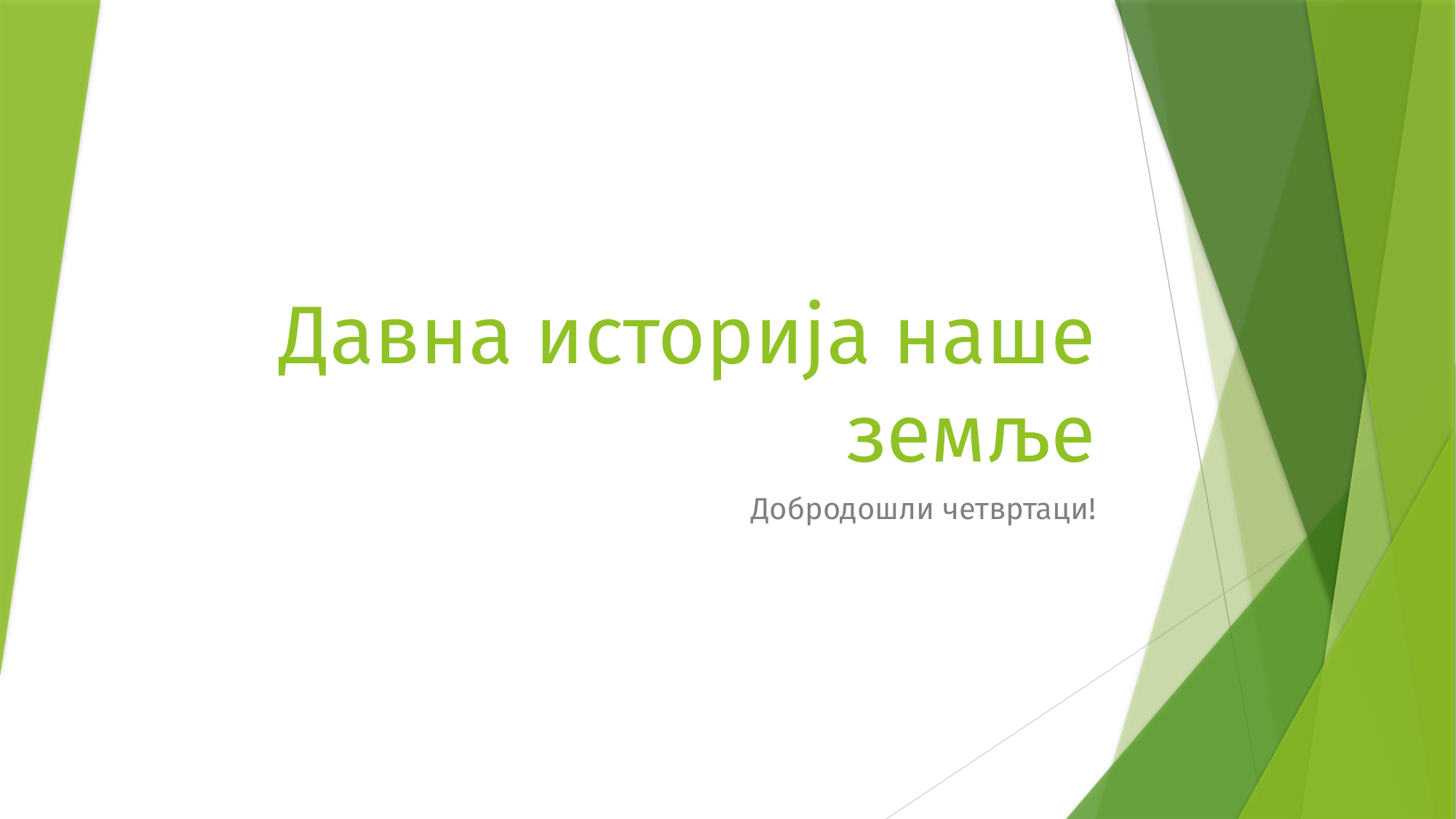

# Давна историја наше земље
Добродошли четвртаци!